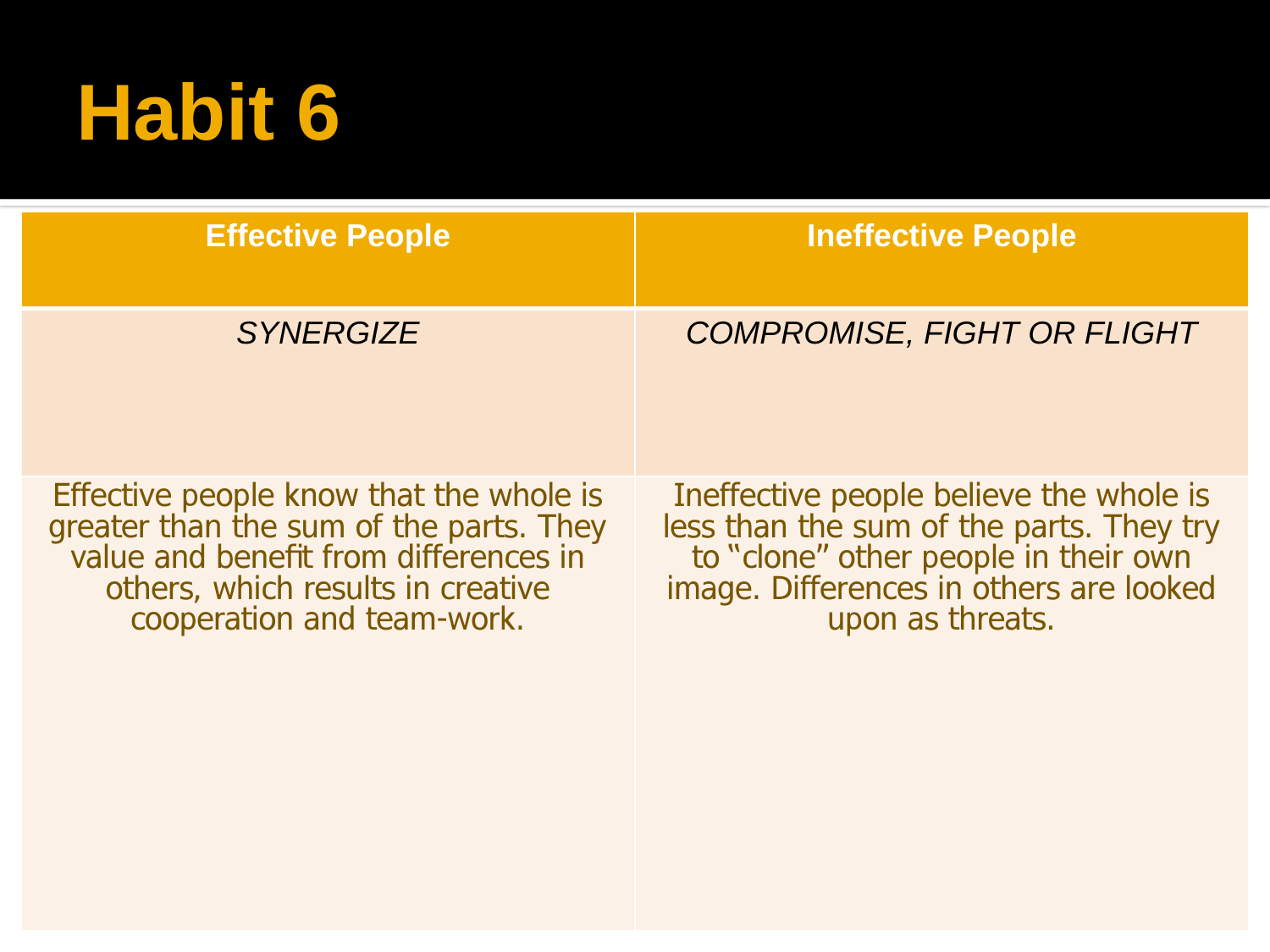

# Habit 6
| Effective People | Ineffective People |
| --- | --- |
| SYNERGIZE | COMPROMISE, FIGHT OR FLIGHT |
| Effective people know that the whole is greater than the sum of the parts. They value and benefit from differences in others, which results in creative cooperation and team-work. | Ineffective people believe the whole is less than the sum of the parts. They try to “clone” other people in their own image. Differences in others are looked upon as threats. |